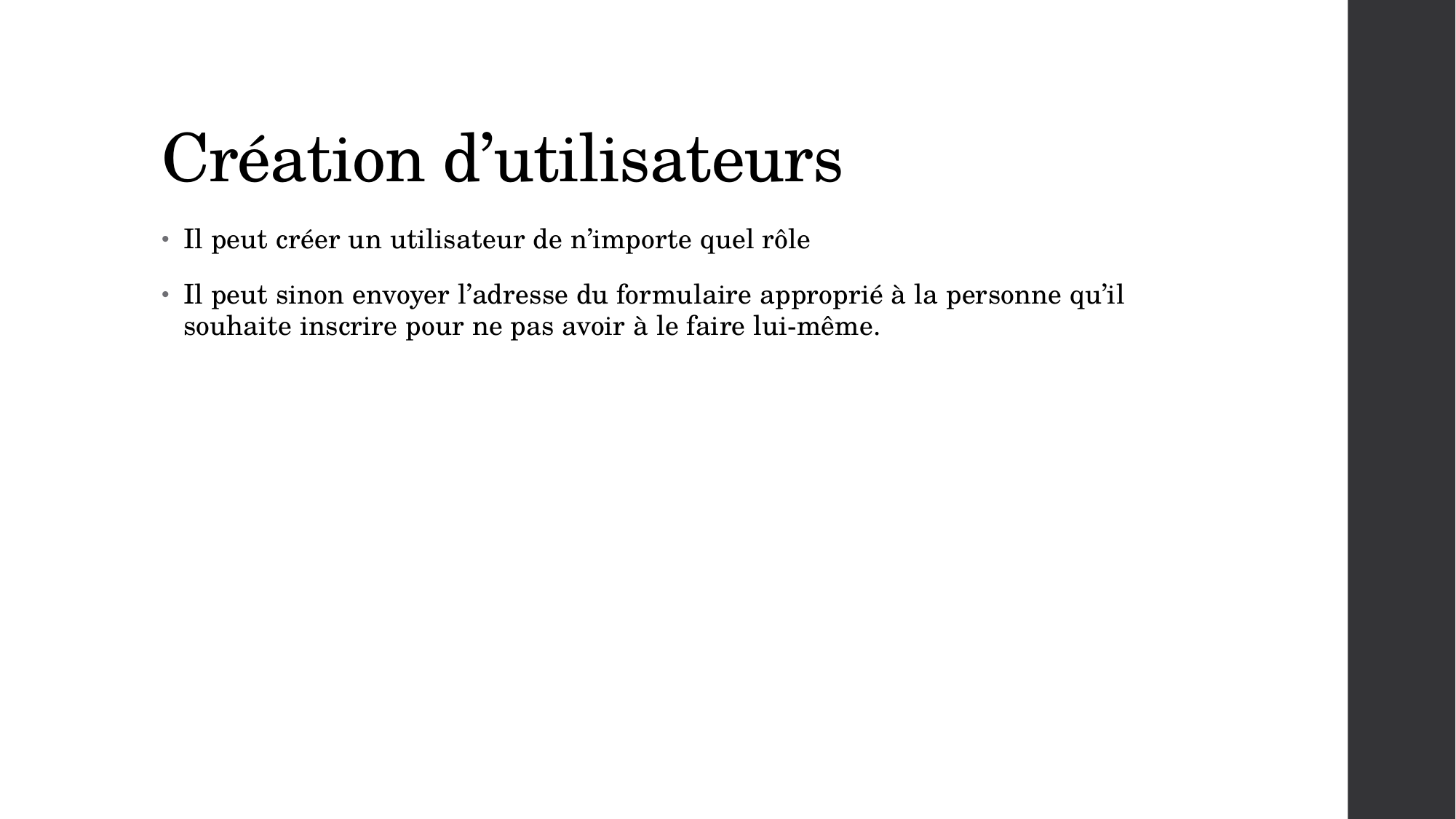

# Création d’utilisateurs
Il peut créer un utilisateur de n’importe quel rôle
Il peut sinon envoyer l’adresse du formulaire approprié à la personne qu’il souhaite inscrire pour ne pas avoir à le faire lui-même.